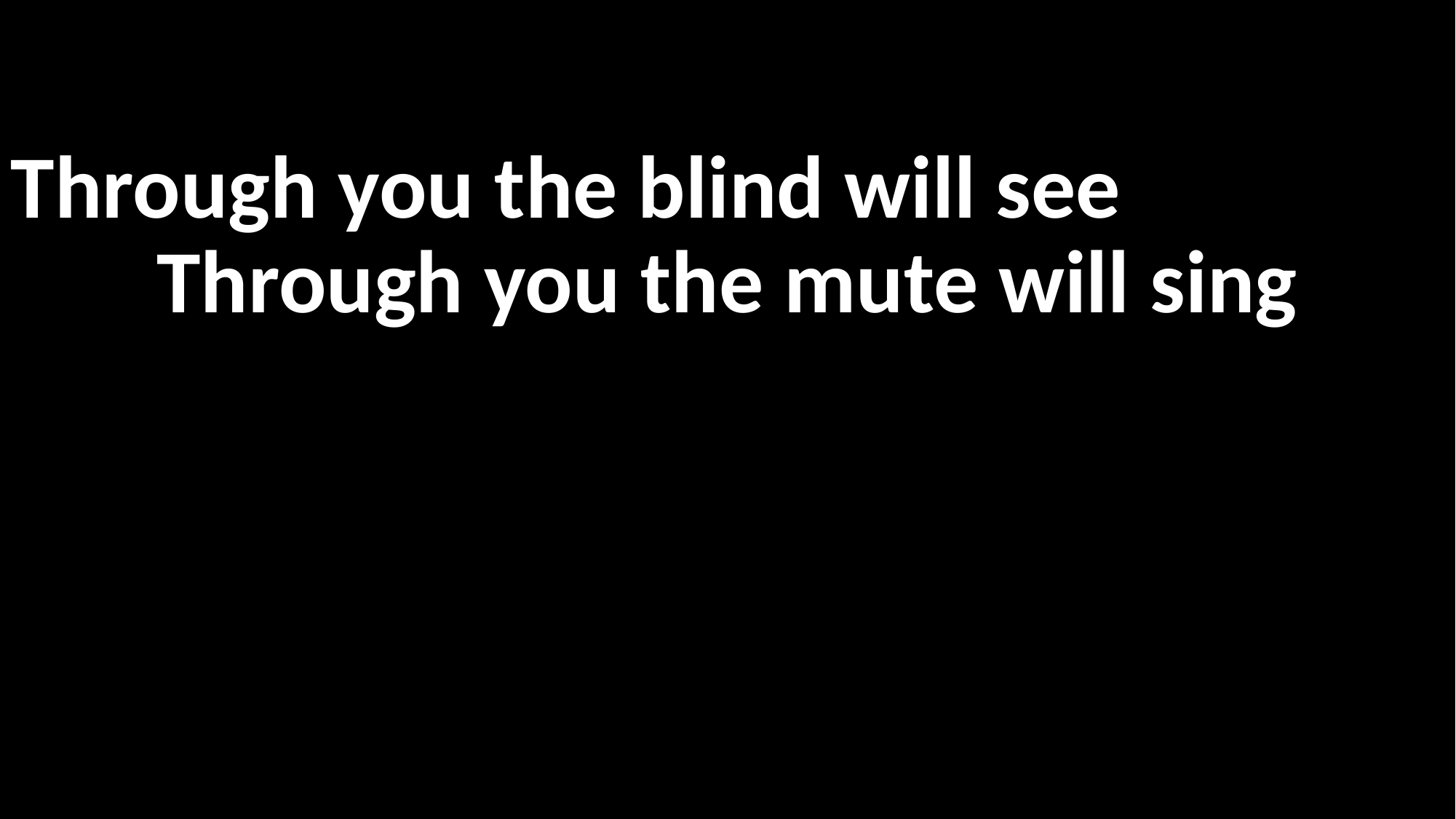

Through you the blind will see
Through you the mute will sing